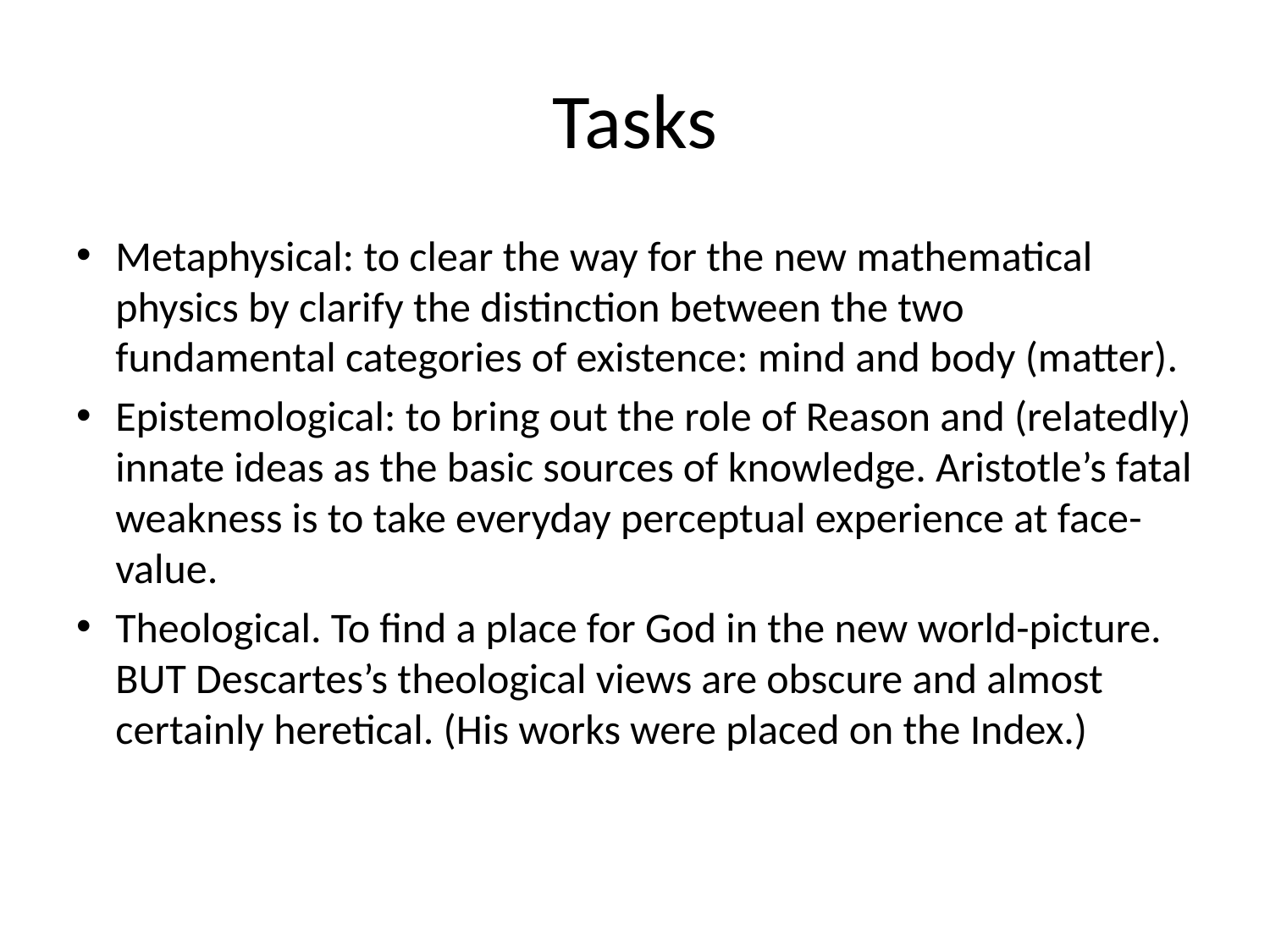

# Tasks
Metaphysical: to clear the way for the new mathematical physics by clarify the distinction between the two fundamental categories of existence: mind and body (matter).
Epistemological: to bring out the role of Reason and (relatedly) innate ideas as the basic sources of knowledge. Aristotle’s fatal weakness is to take everyday perceptual experience at face-value.
Theological. To find a place for God in the new world-picture.  BUT Descartes’s theological views are obscure and almost certainly heretical. (His works were placed on the Index.)